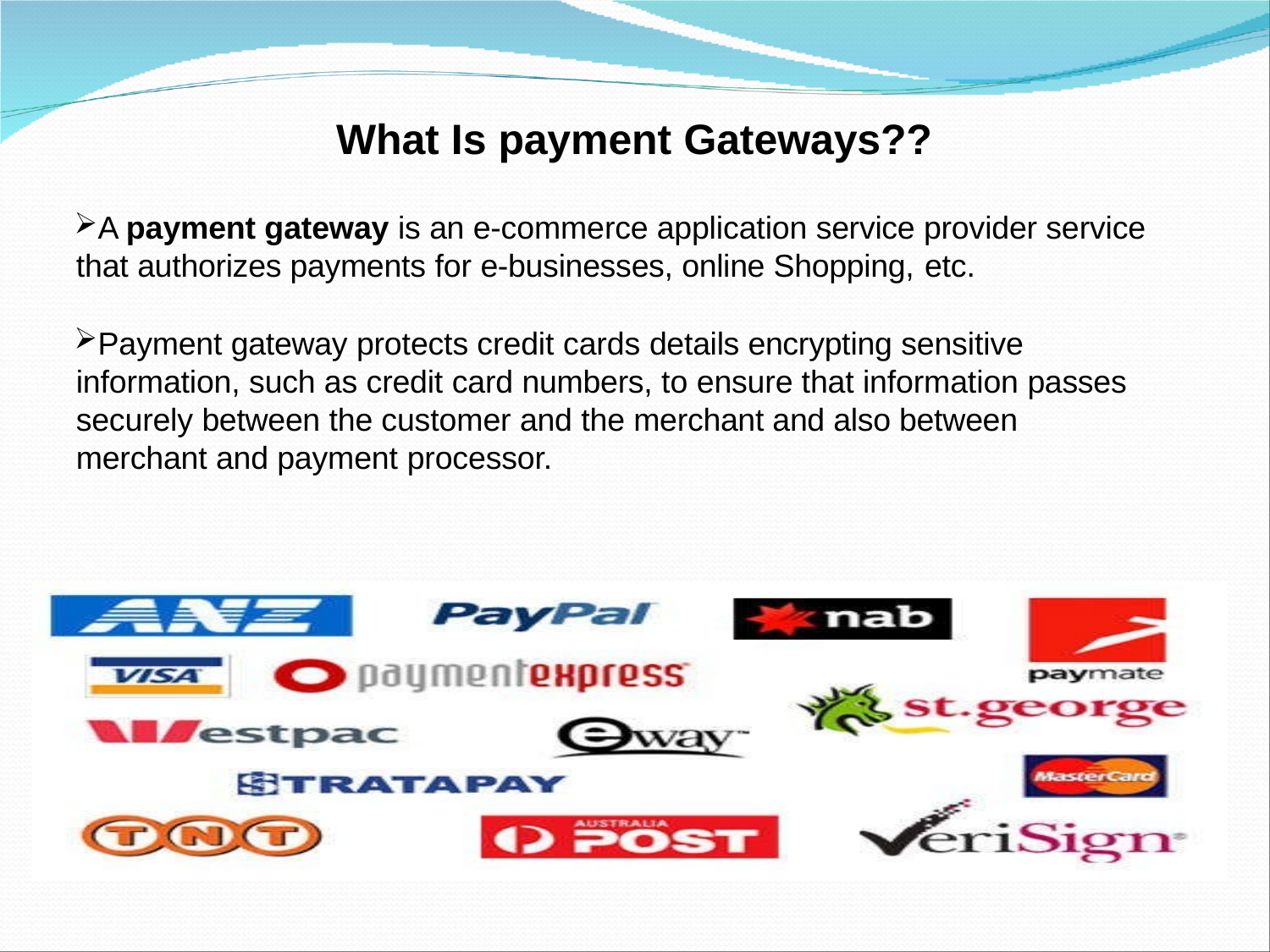

# What Is payment Gateways??
A payment gateway is an e-commerce application service provider service  that authorizes payments for e-businesses, online Shopping, etc.

Payment gateway protects credit cards details encrypting sensitive  information, such as credit card numbers, to ensure that information passes  securely between the customer and the merchant and also between  merchant and payment processor.